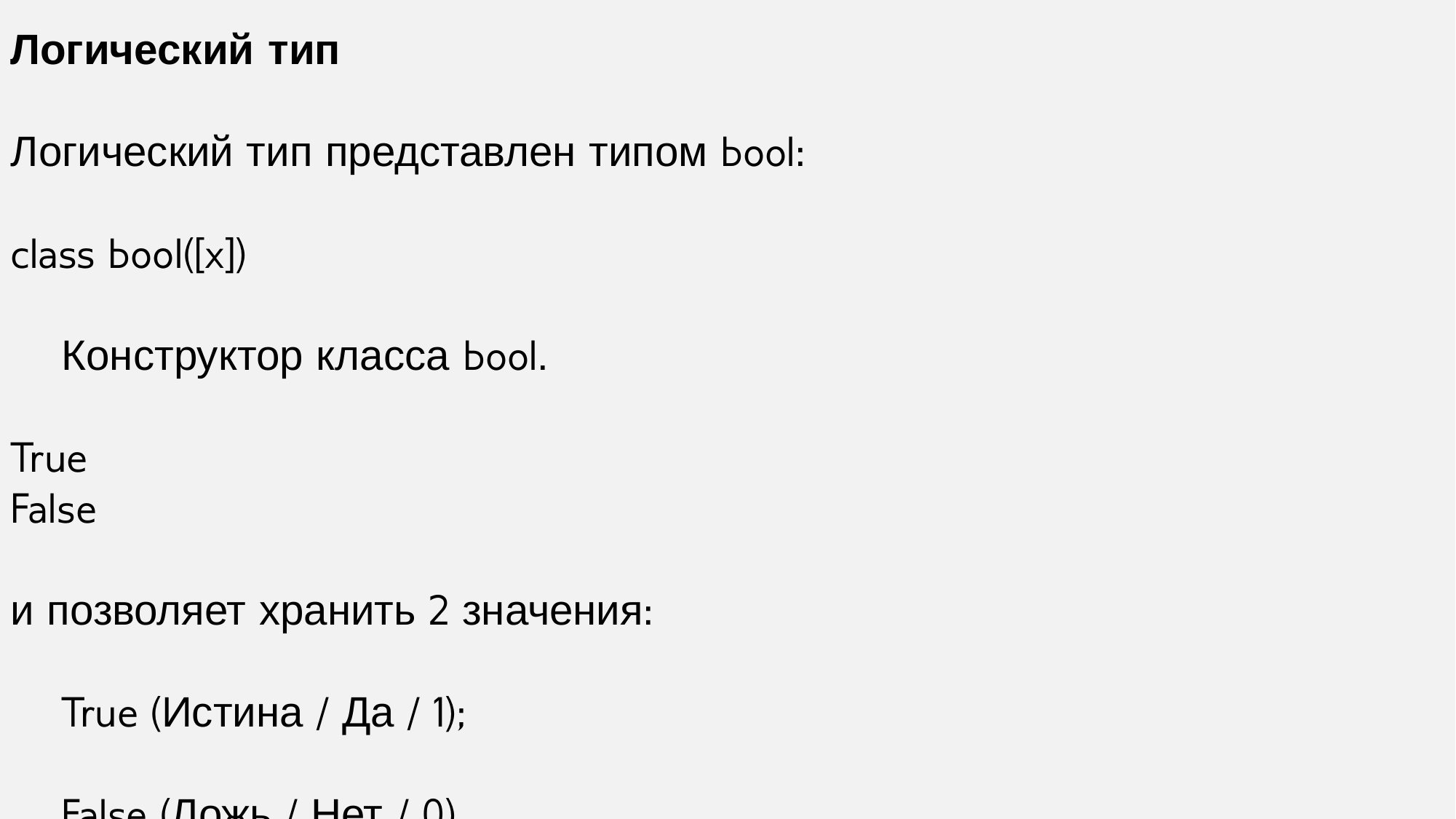

Логический тип

Логический тип представлен типом bool:

class bool([x])

    Конструктор класса bool.

True
False

и позволяет хранить 2 значения:

    True (Истина / Да / 1);

    False (Ложь / Нет / 0).